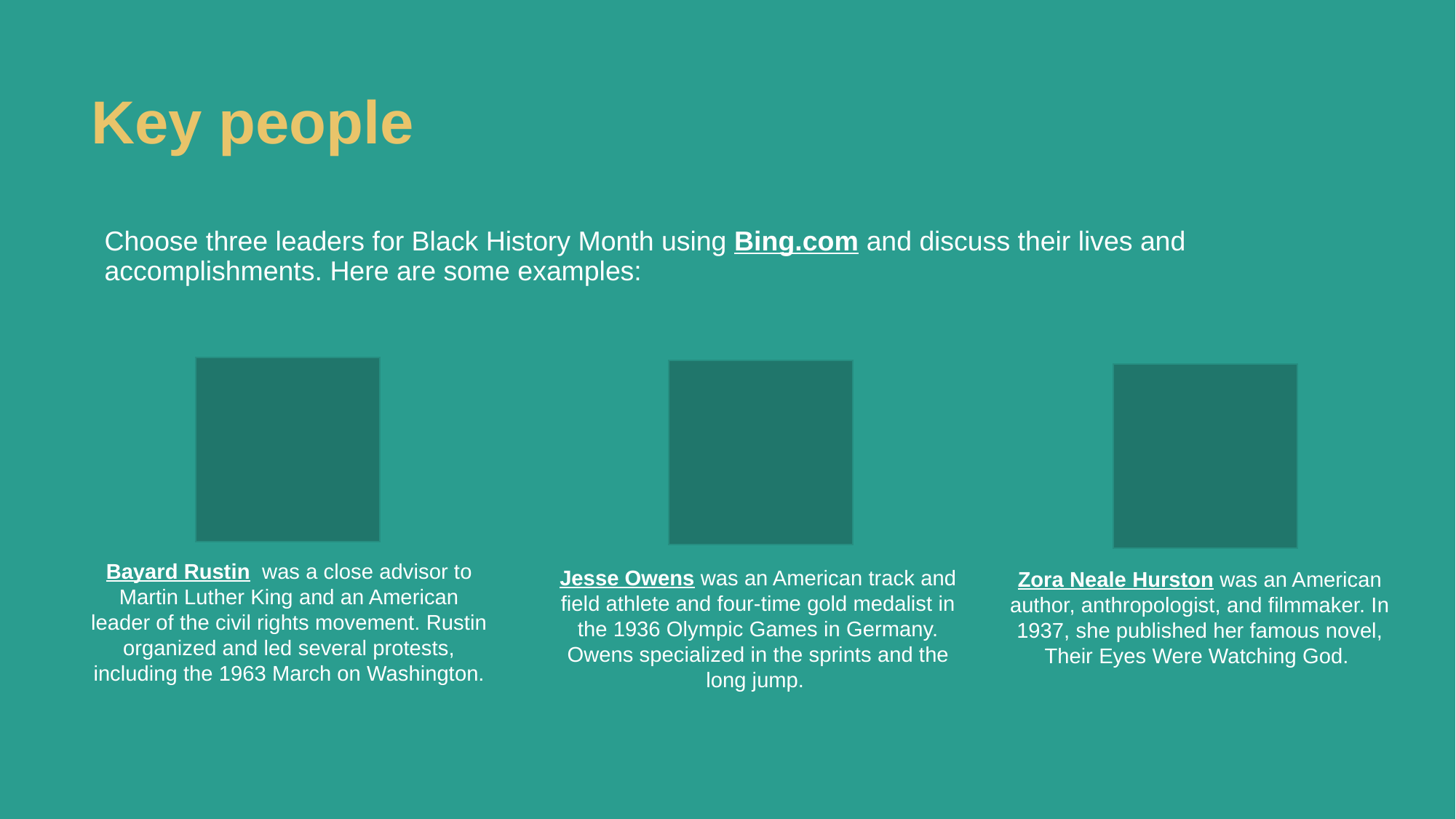

# Key people
Choose three leaders for Black History Month using Bing.com and discuss their lives and accomplishments. Here are some examples:
Bayard Rustin  was a close advisor to Martin Luther King and an American leader of the civil rights movement. Rustin organized and led several protests, including the 1963 March on Washington.
Jesse Owens was an American track and field athlete and four-time gold medalist in the 1936 Olympic Games in Germany. Owens specialized in the sprints and the long jump.
Zora Neale Hurston was an American author, anthropologist, and filmmaker. In 1937, she published her famous novel, Their Eyes Were Watching God.